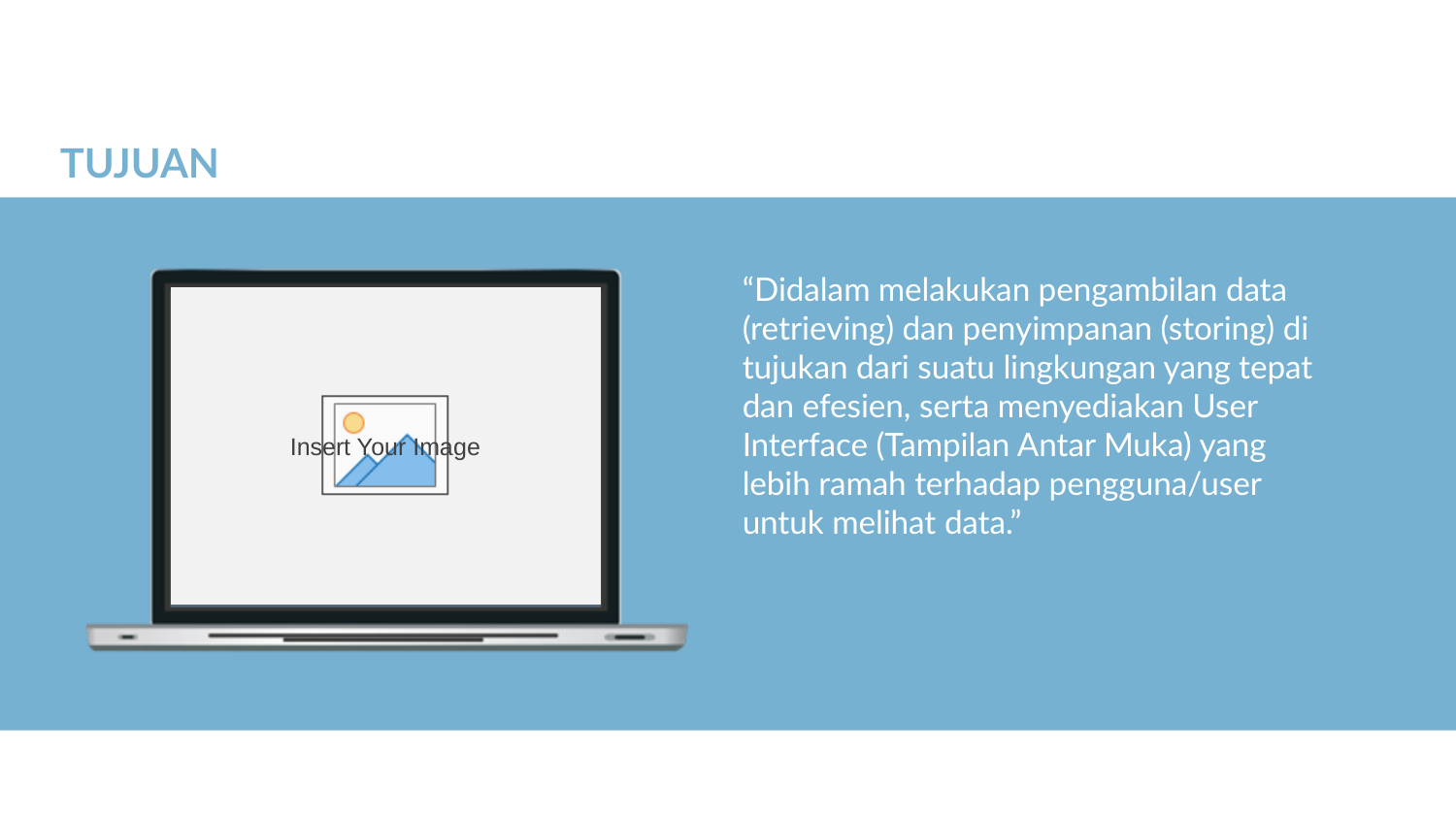

TUJUAN
“Didalam melakukan pengambilan data (retrieving) dan penyimpanan (storing) di tujukan dari suatu lingkungan yang tepat dan efesien, serta menyediakan User Interface (Tampilan Antar Muka) yang lebih ramah terhadap pengguna/user untuk melihat data.”